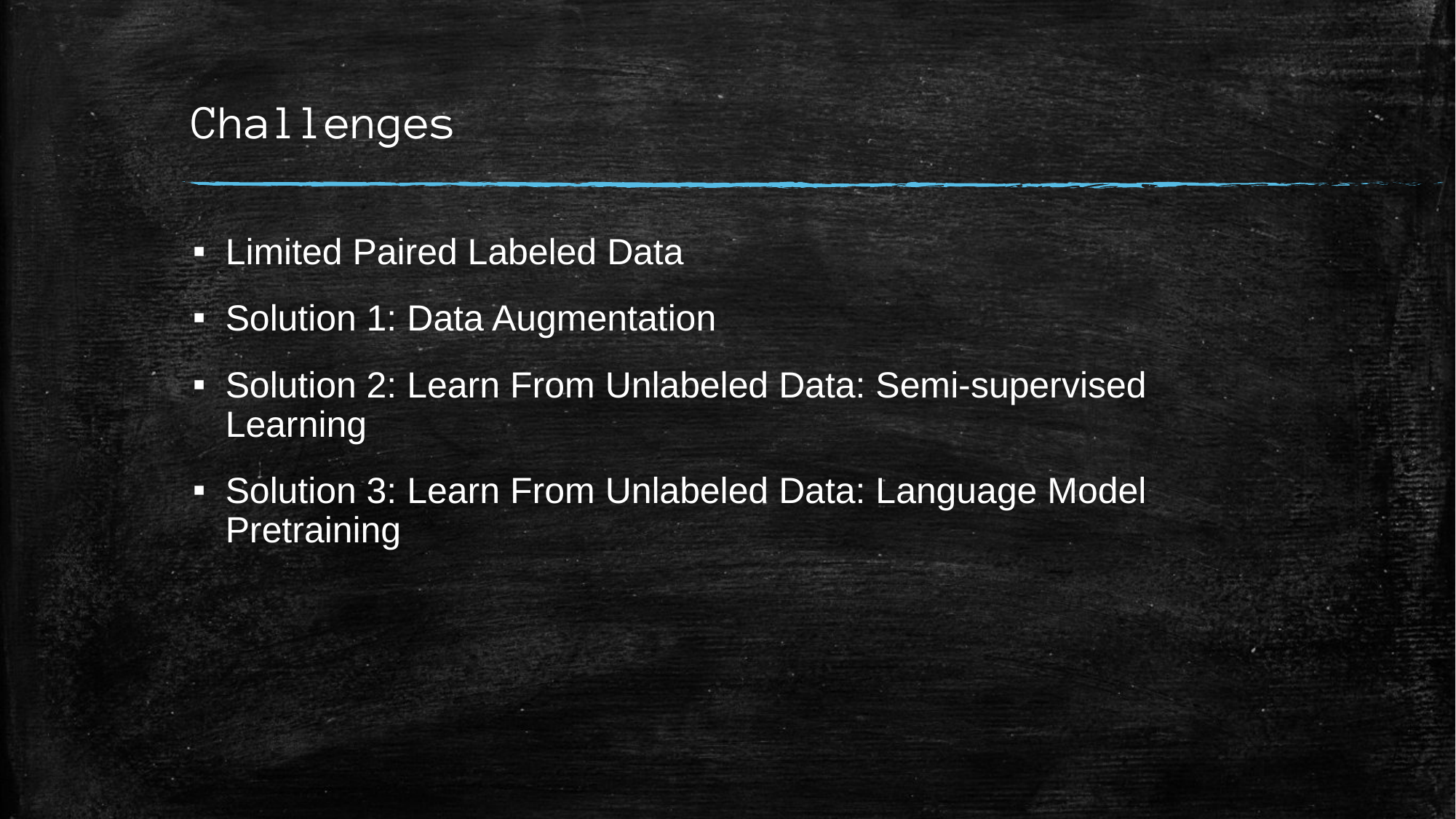

# Challenges
Limited Paired Labeled Data
Solution 1: Data Augmentation
Solution 2: Learn From Unlabeled Data: Semi-supervised Learning
Solution 3: Learn From Unlabeled Data: Language Model Pretraining